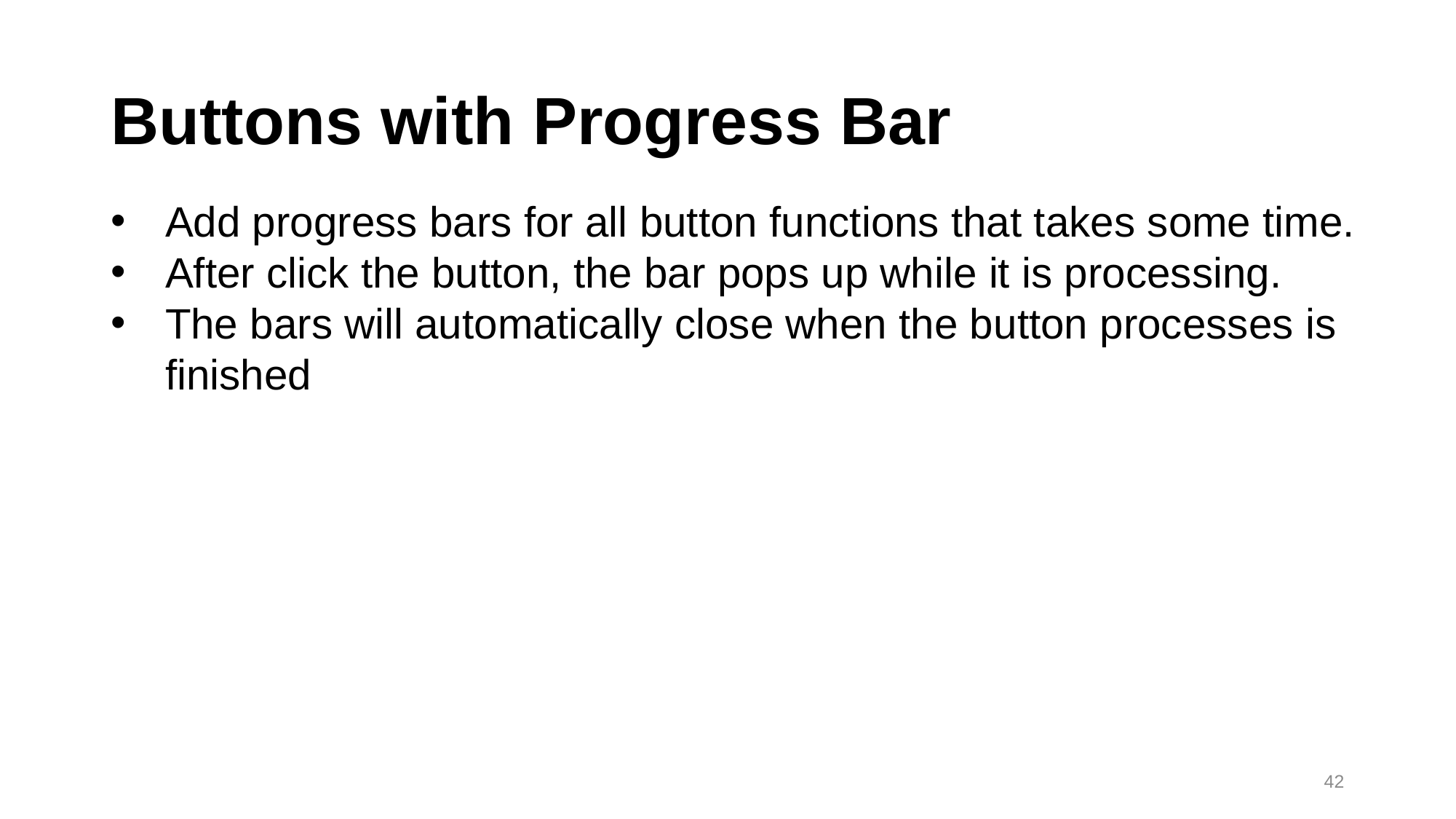

# Buttons with Progress Bar
Add progress bars for all button functions that takes some time.
After click the button, the bar pops up while it is processing.
The bars will automatically close when the button processes is finished
42